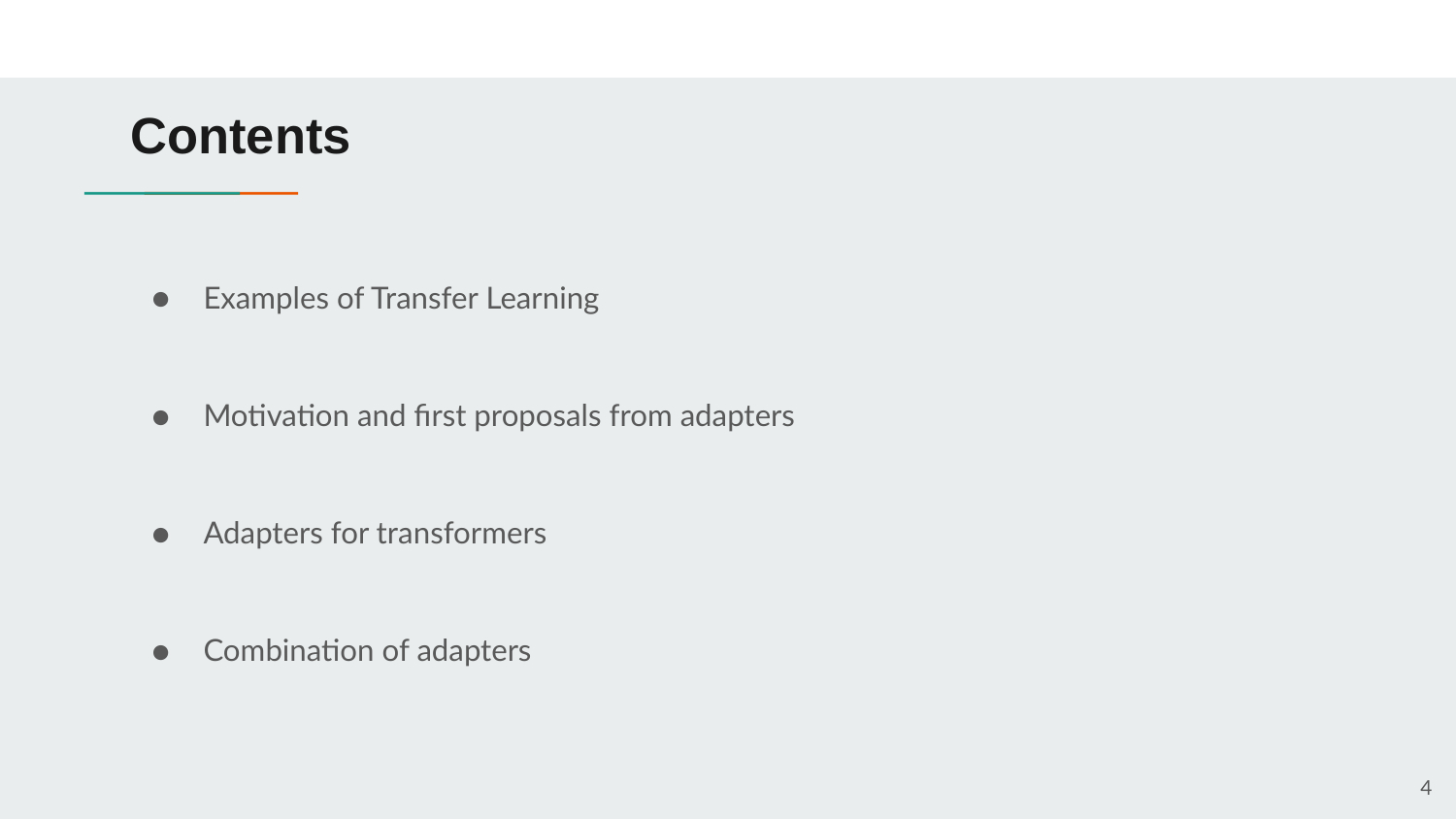

Contents
Examples of Transfer Learning

Motivation and first proposals from adapters

Adapters for transformers

Combination of adapters
4